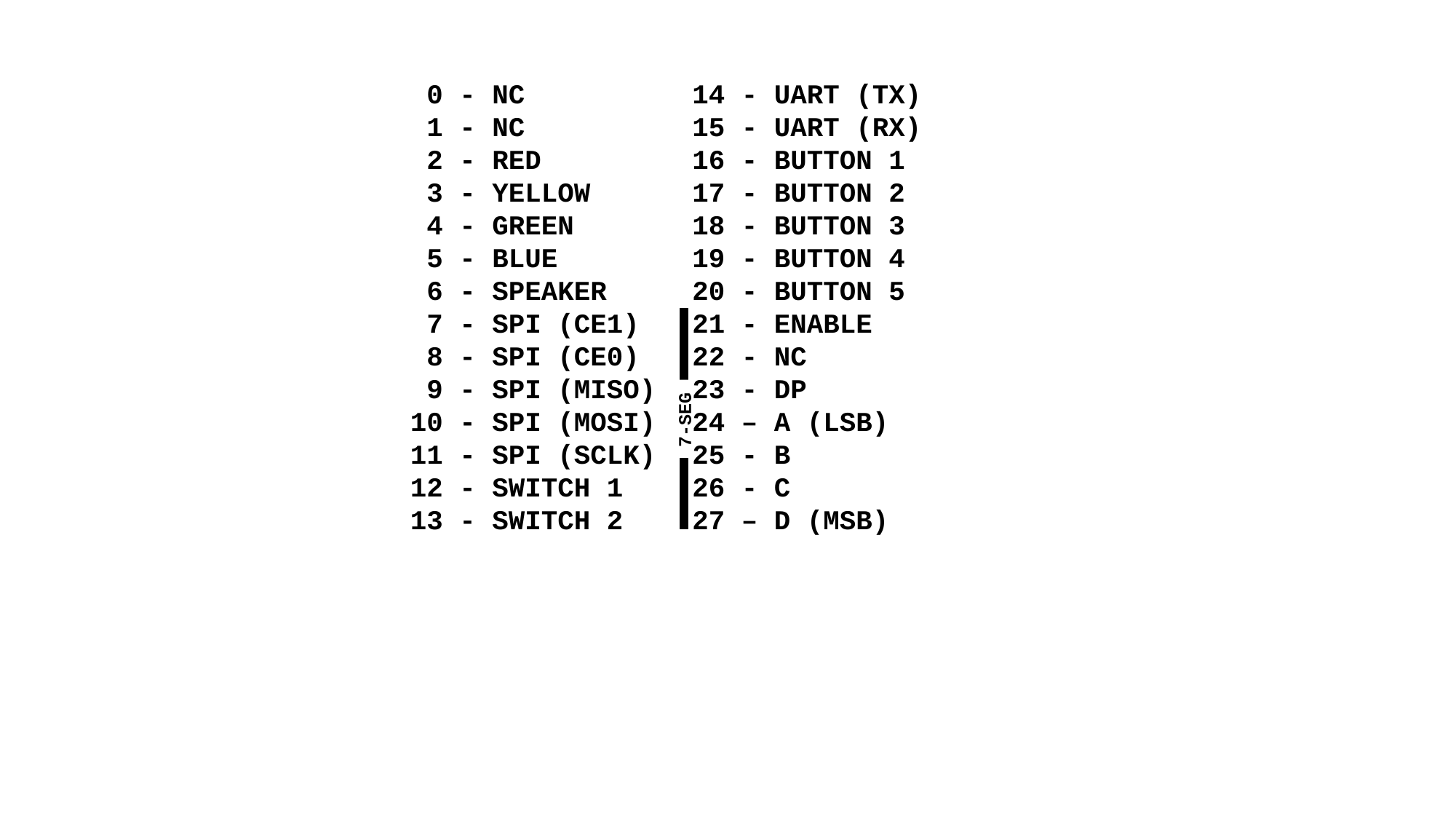

0 - NC
 1 - NC
 2 - RED
 3 - YELLOW
 4 - GREEN
 5 - BLUE
 6 - SPEAKER
 7 - SPI (CE1)
 8 - SPI (CE0)
 9 - SPI (MISO)
10 - SPI (MOSI)
11 - SPI (SCLK)
12 - SWITCH 1
13 - SWITCH 2
14 - UART (TX)
15 - UART (RX)
16 - BUTTON 1
17 - BUTTON 2
18 - BUTTON 3
19 - BUTTON 4
20 - BUTTON 5
21 - ENABLE
22 - NC
23 - DP
24 – A (LSB)
25 - B
26 - C
27 – D (MSB)
7-SEG